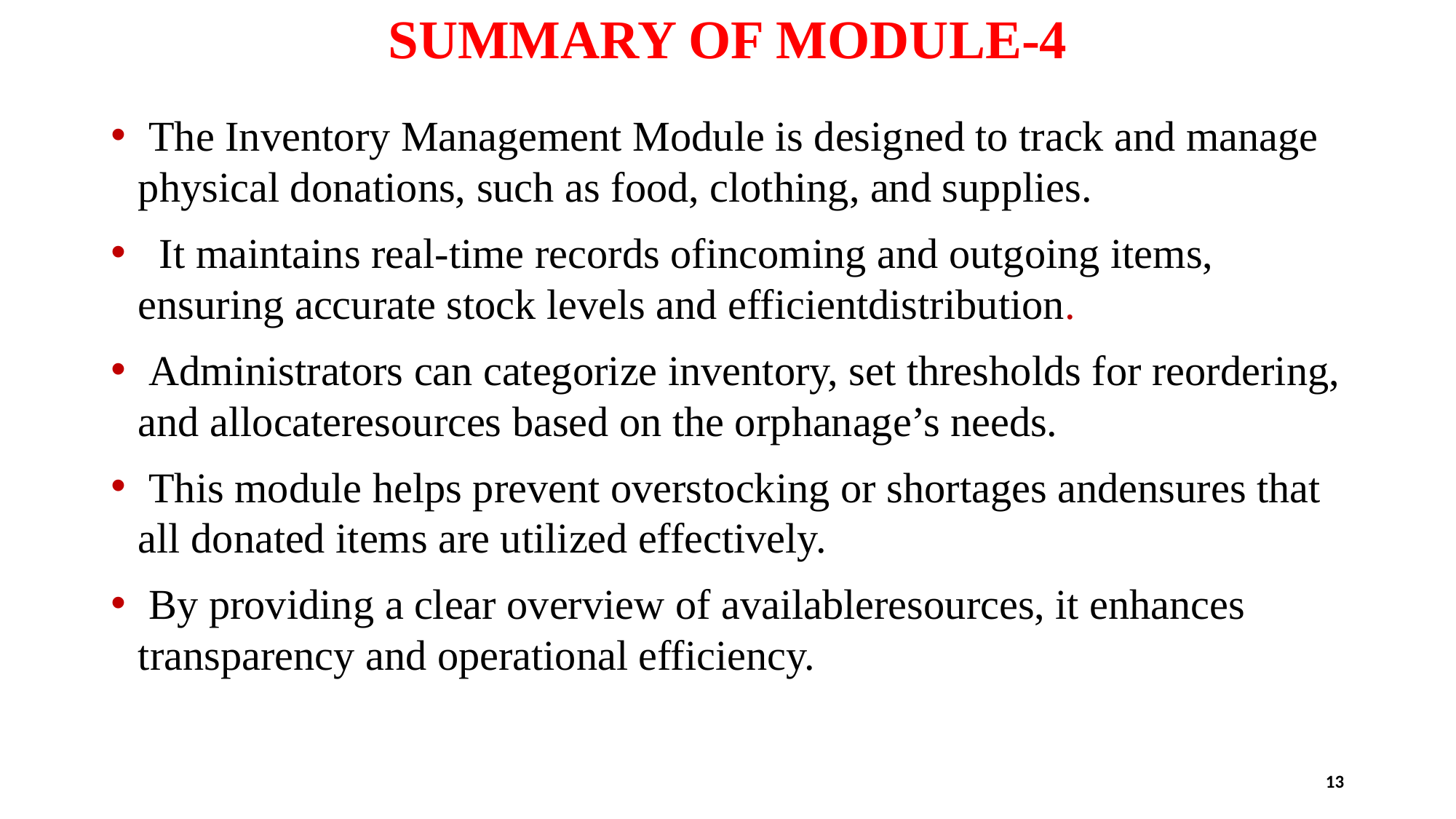

# SUMMARY OF MODULE-4
 The Inventory Management Module is designed to track and manage physical donations, such as food, clothing, and supplies.
  It maintains real-time records ofincoming and outgoing items, ensuring accurate stock levels and efficientdistribution.
 Administrators can categorize inventory, set thresholds for reordering, and allocateresources based on the orphanage’s needs.
 This module helps prevent overstocking or shortages andensures that all donated items are utilized effectively.
 By providing a clear overview of availableresources, it enhances transparency and operational efficiency.

13